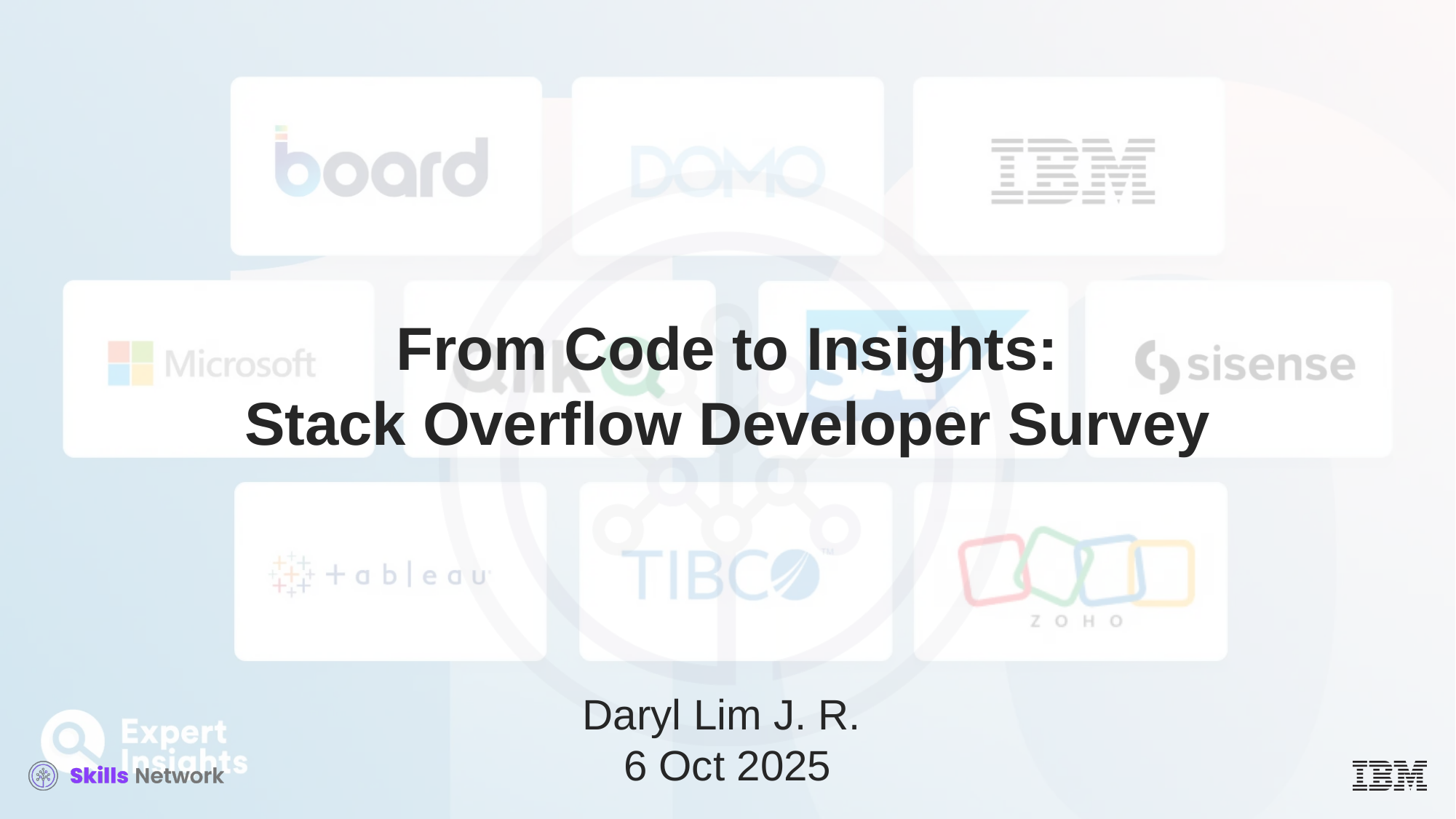

From Code to Insights:
Stack Overflow Developer Survey
Daryl Lim J. R.
6 Oct 2025